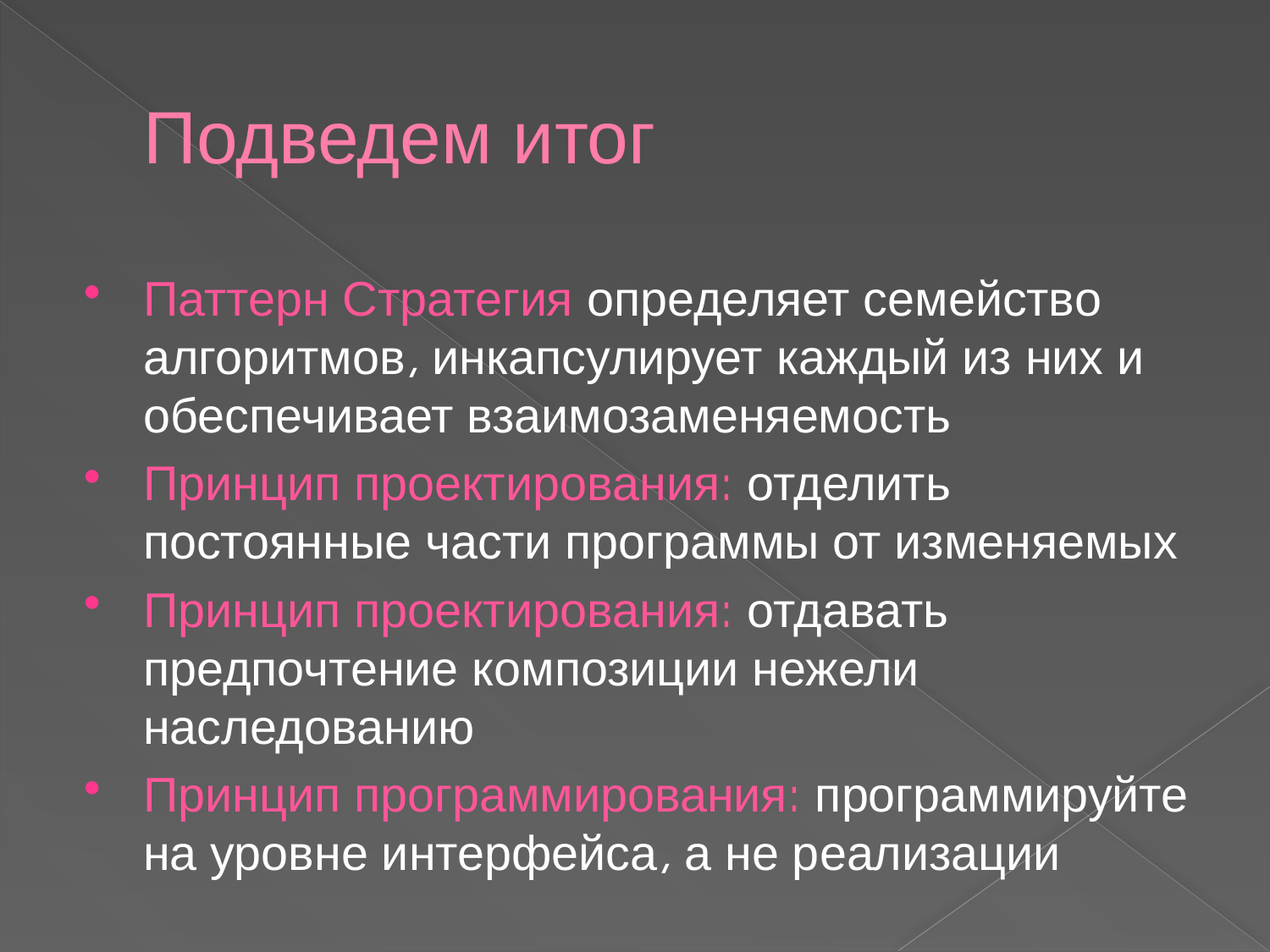

# Подведем итог
Паттерн Стратегия определяет семейство алгоритмов, инкапсулирует каждый из них и обеспечивает взаимозаменяемость
Принцип проектирования: отделить постоянные части программы от изменяемых
Принцип проектирования: отдавать предпочтение композиции нежели наследованию
Принцип программирования: программируйте на уровне интерфейса, а не реализации